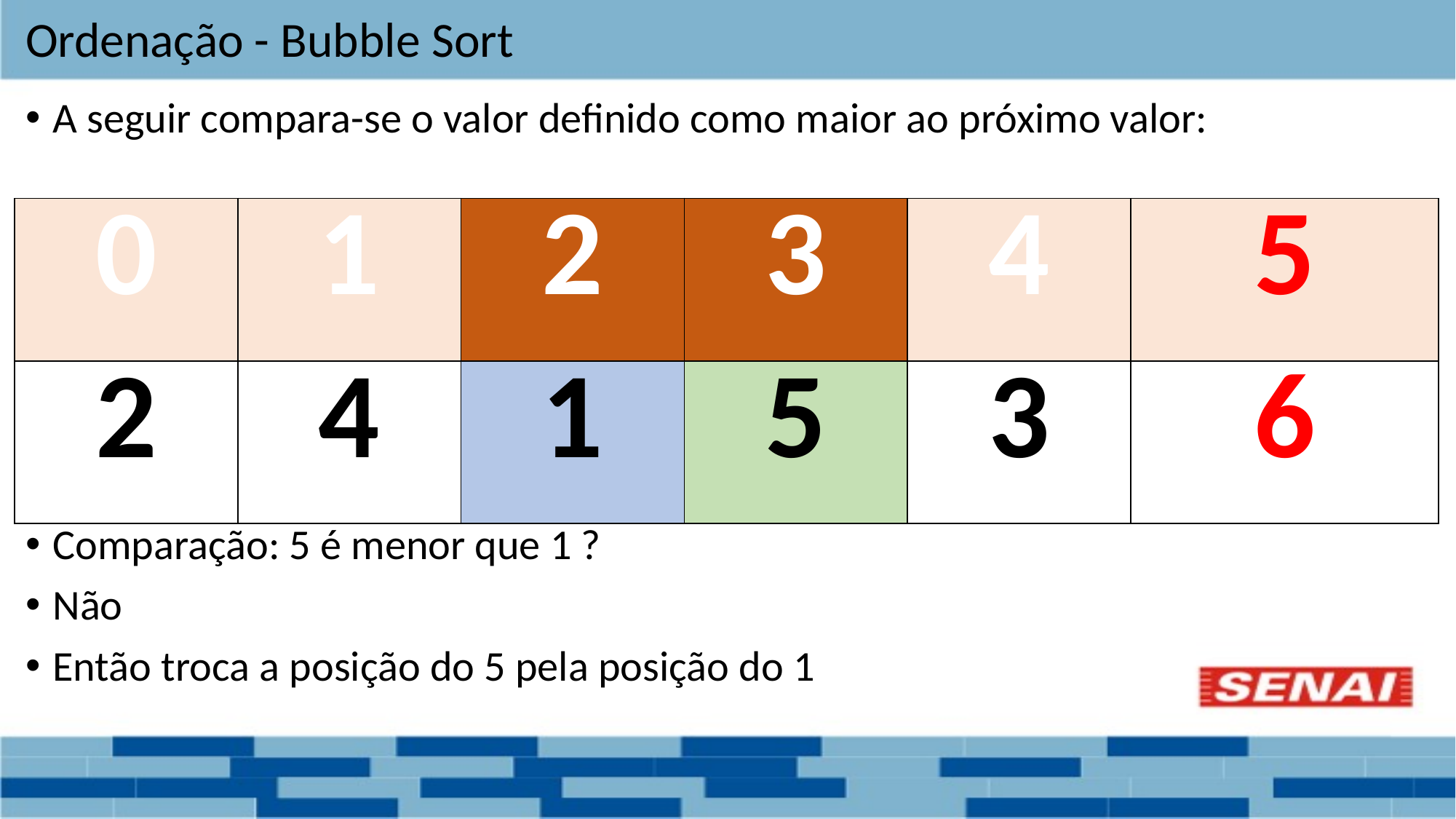

# Ordenação - Bubble Sort
A seguir compara-se o valor definido como maior ao próximo valor:

Comparação: 5 é menor que 1 ?
Não
Então troca a posição do 5 pela posição do 1
| 0 | 1 | 2 | 3 | 4 | 5 |
| --- | --- | --- | --- | --- | --- |
| 2 | 4 | 1 | 5 | 3 | 6 |